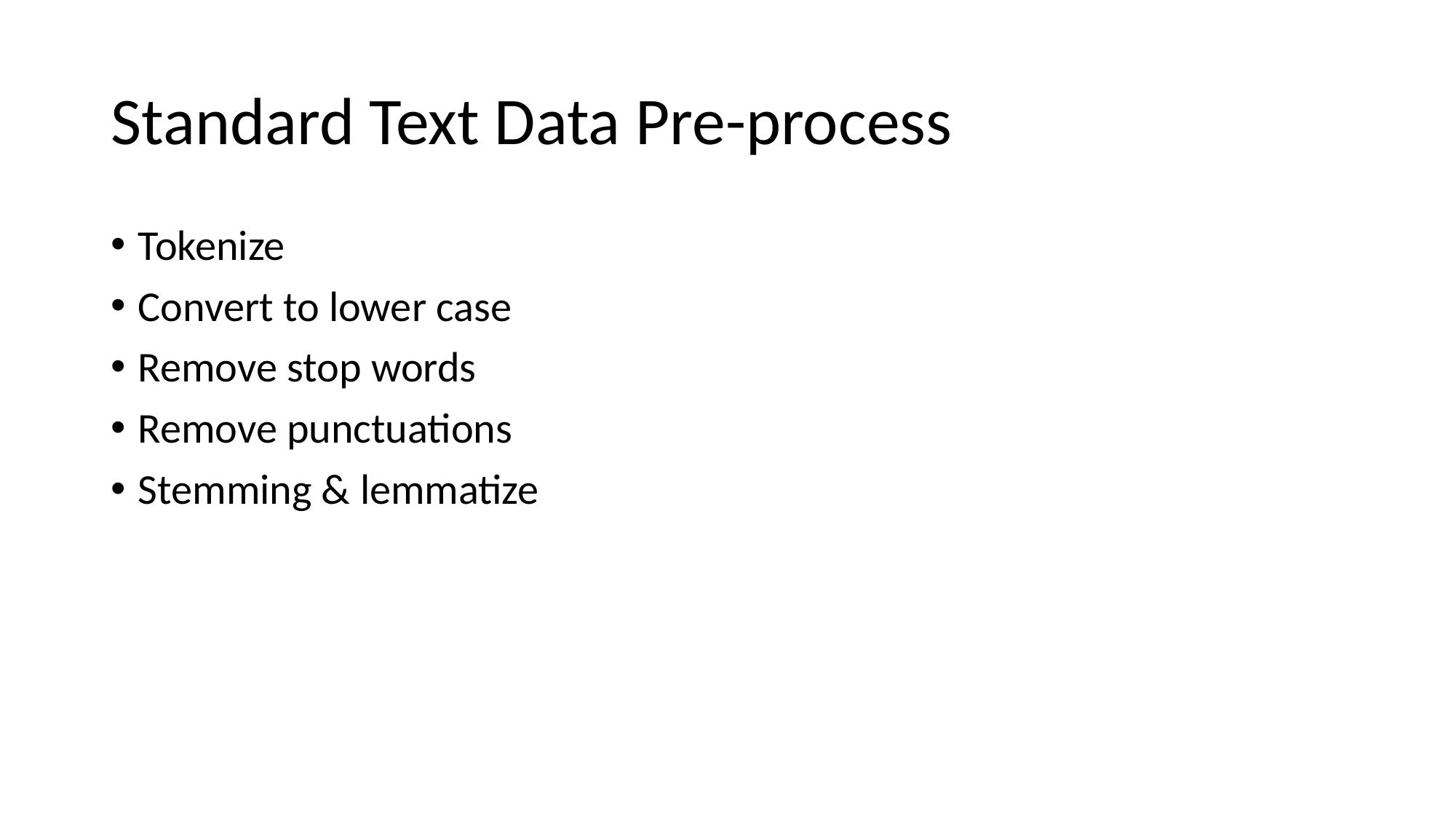

# Standard Text Data Pre-process
Tokenize
Convert to lower case
Remove stop words
Remove punctuations
Stemming & lemmatize